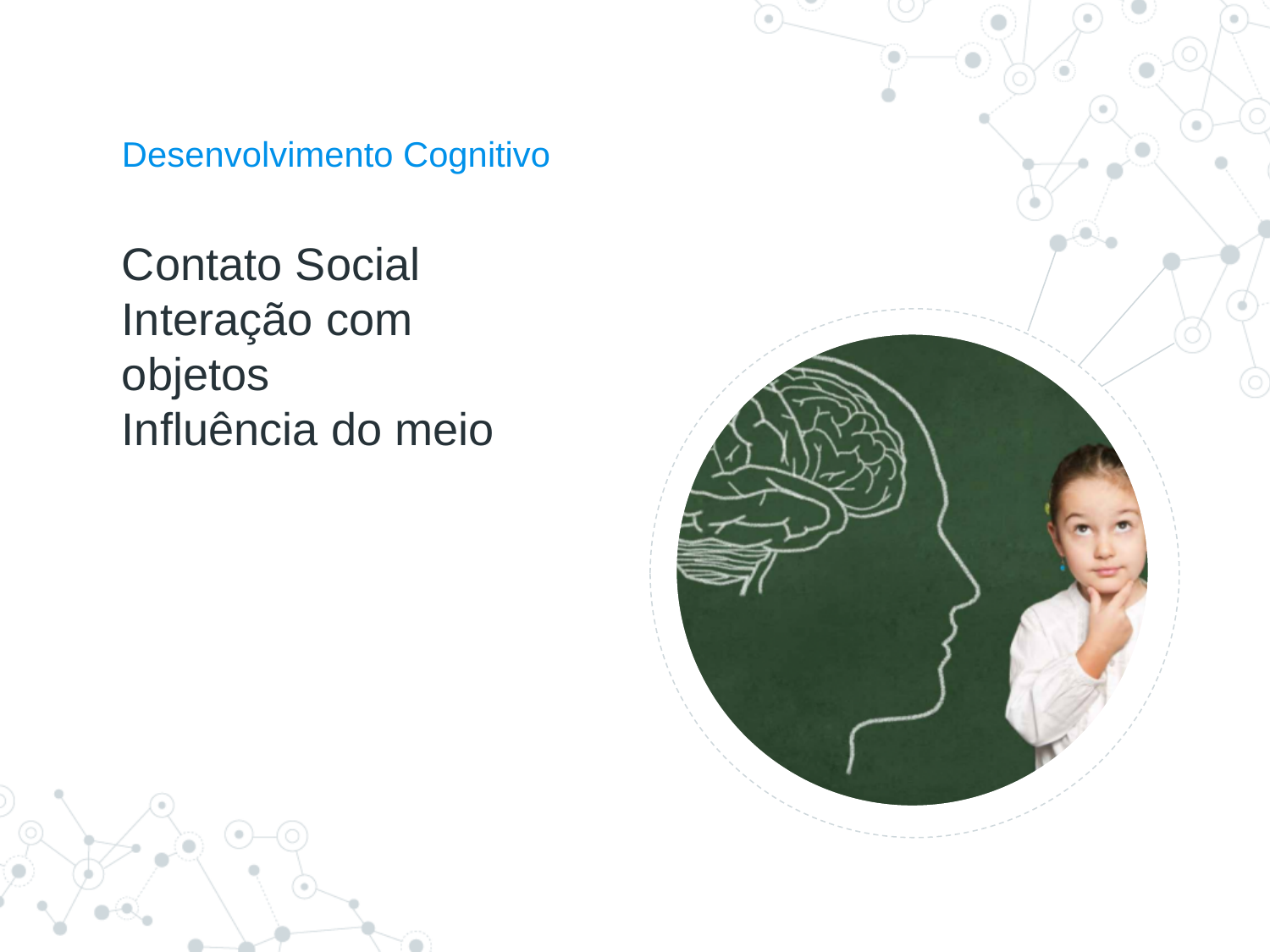

# Desenvolvimento Cognitivo
Contato Social
Interação com objetos
Influência do meio